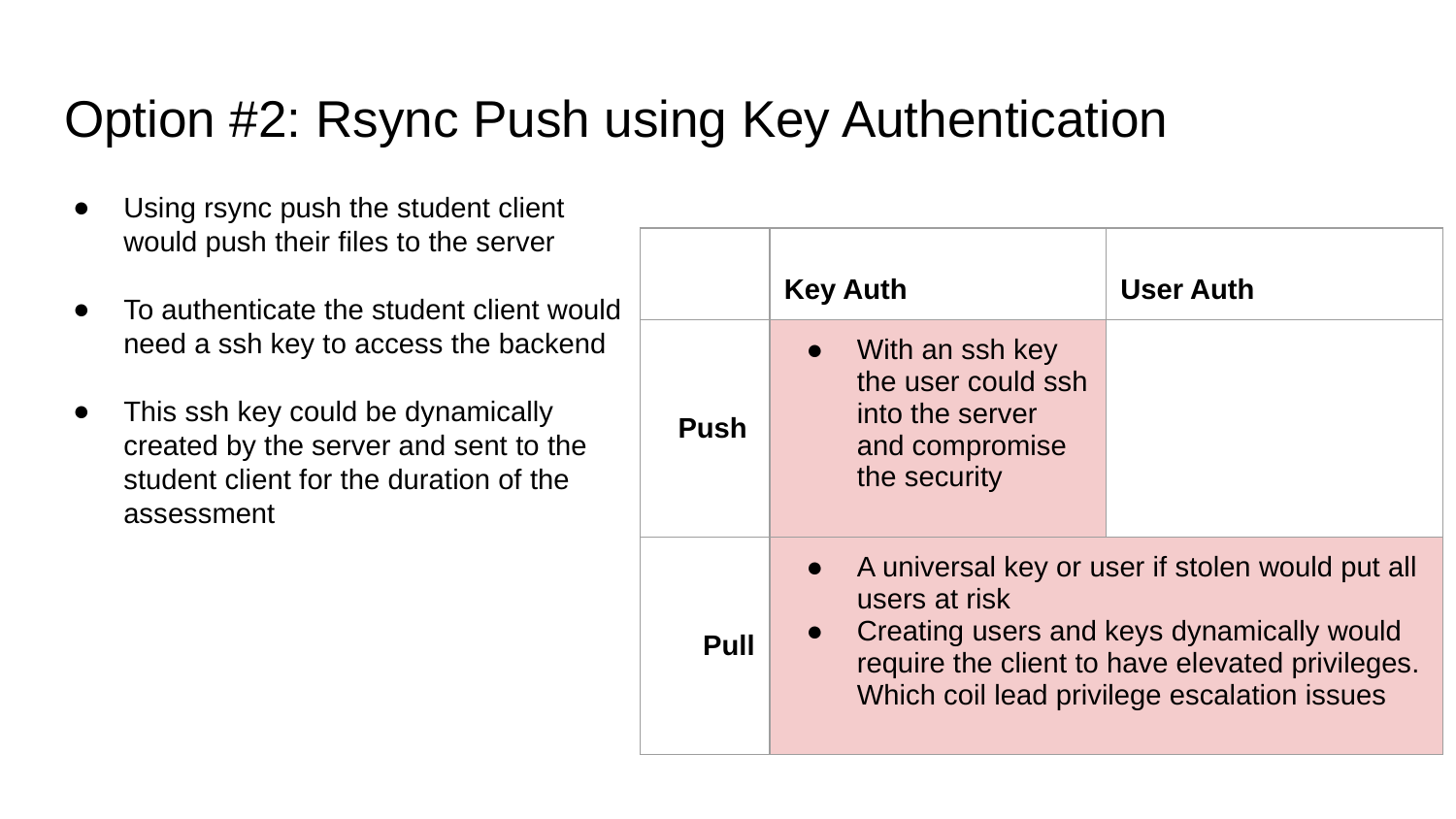

# Option #2: Rsync Push using Key Authentication
Using rsync push the student client would push their files to the server

To authenticate the student client would need a ssh key to access the backend

This ssh key could be dynamically created by the server and sent to the student client for the duration of the assessment

|  | Key Auth | User Auth |
| --- | --- | --- |
| Push | With an ssh key the user could ssh into the server and compromise the security |  |
| Pull | A universal key or user if stolen would put all users at risk Creating users and keys dynamically would require the client to have elevated privileges. Which coil lead privilege escalation issues |  |